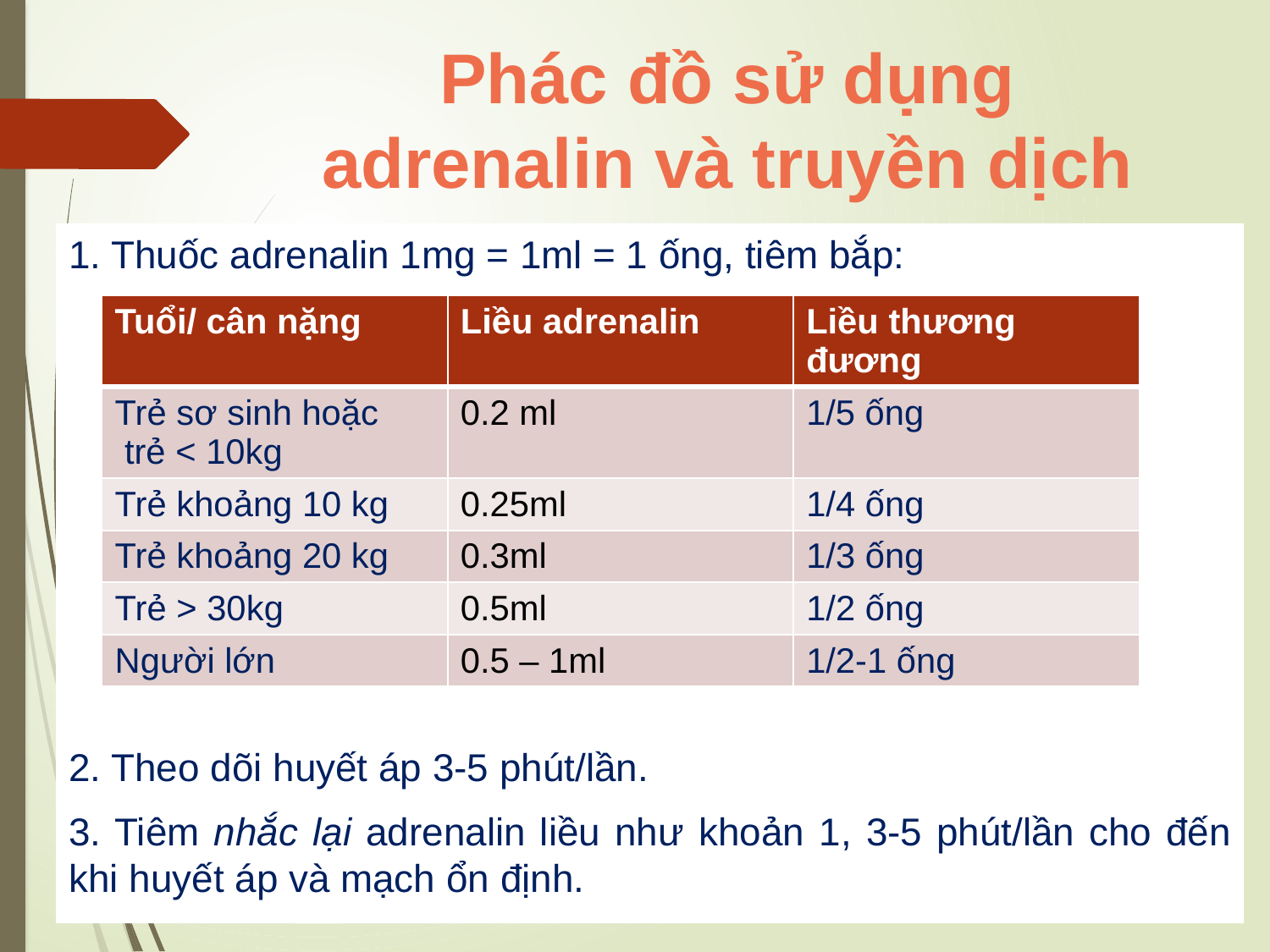

# Phác đồ sử dụng adrenalin và truyền dịch
1. Thuốc adrenalin 1mg = 1ml = 1 ống, tiêm bắp:

2. Theo dõi huyết áp 3-5 phút/lần.
3. Tiêm nhắc lại adrenalin liều như khoản 1, 3-5 phút/lần cho đến khi huyết áp và mạch ổn định.

| Tuổi/ cân nặng | Liều adrenalin | Liều thương đương |
| --- | --- | --- |
| Trẻ sơ sinh hoặc trẻ < 10kg | 0.2 ml | 1/5 ống |
| Trẻ khoảng 10 kg | 0.25ml | 1/4 ống |
| Trẻ khoảng 20 kg | 0.3ml | 1/3 ống |
| Trẻ > 30kg | 0.5ml | 1/2 ống |
| Người lớn | 0.5 – 1ml | 1/2-1 ống |